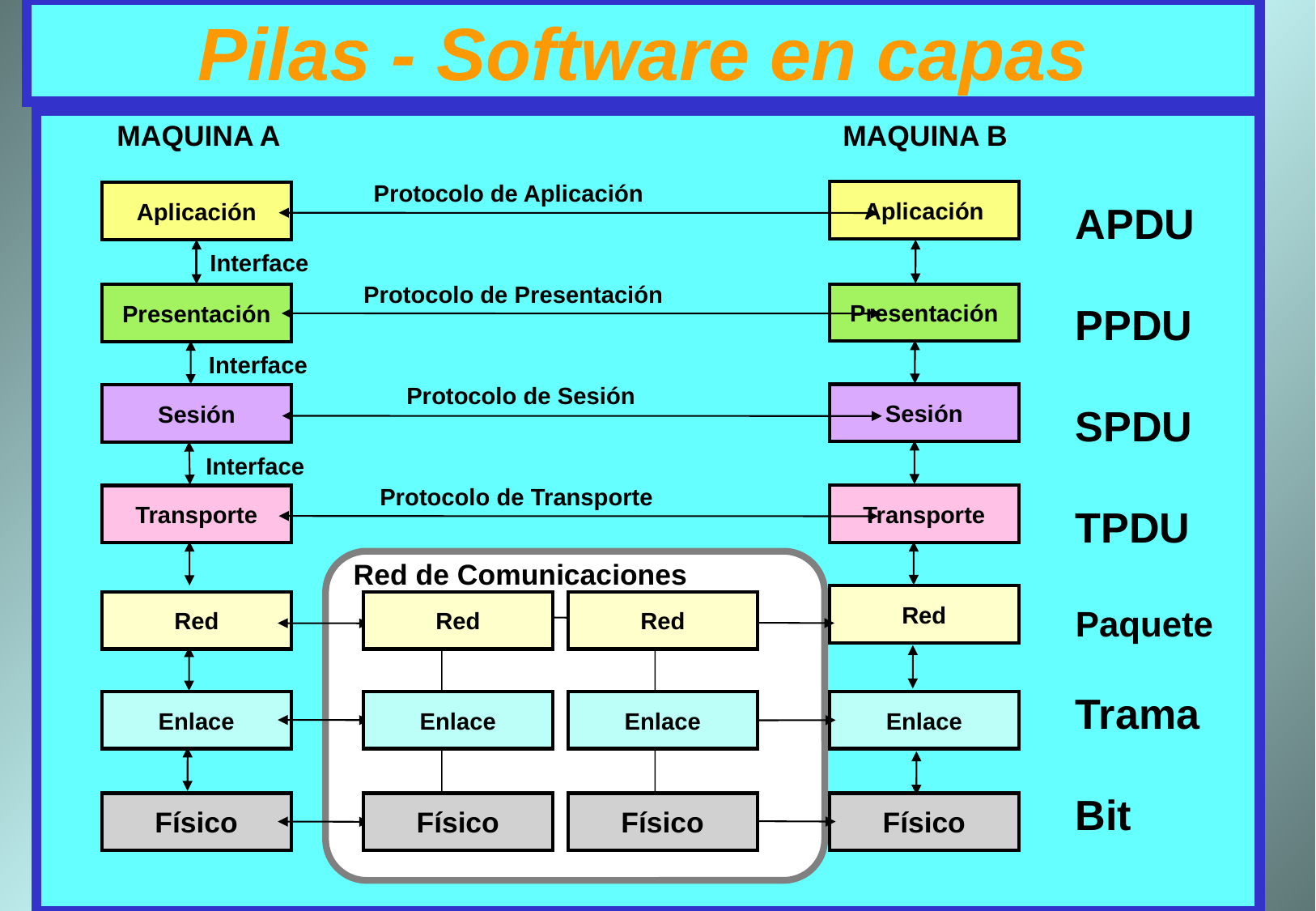

Pilas - Software en capas

MAQUINA A
MAQUINA B
Protocolo de Aplicación
Aplicación
Aplicación
APDU

PPDU

SPDU

TPDU

Paquete

Trama

Bit

Interface
Protocolo de Presentación
Presentación
Presentación

Interface
Protocolo de Sesión
Sesión
Sesión

Interface
Protocolo de Transporte
Transporte
Transporte

Red de Comunicaciones

Red
Red
Red
Red

Enlace
Enlace
Enlace
Enlace

Físico
Físico
Físico
Físico

43